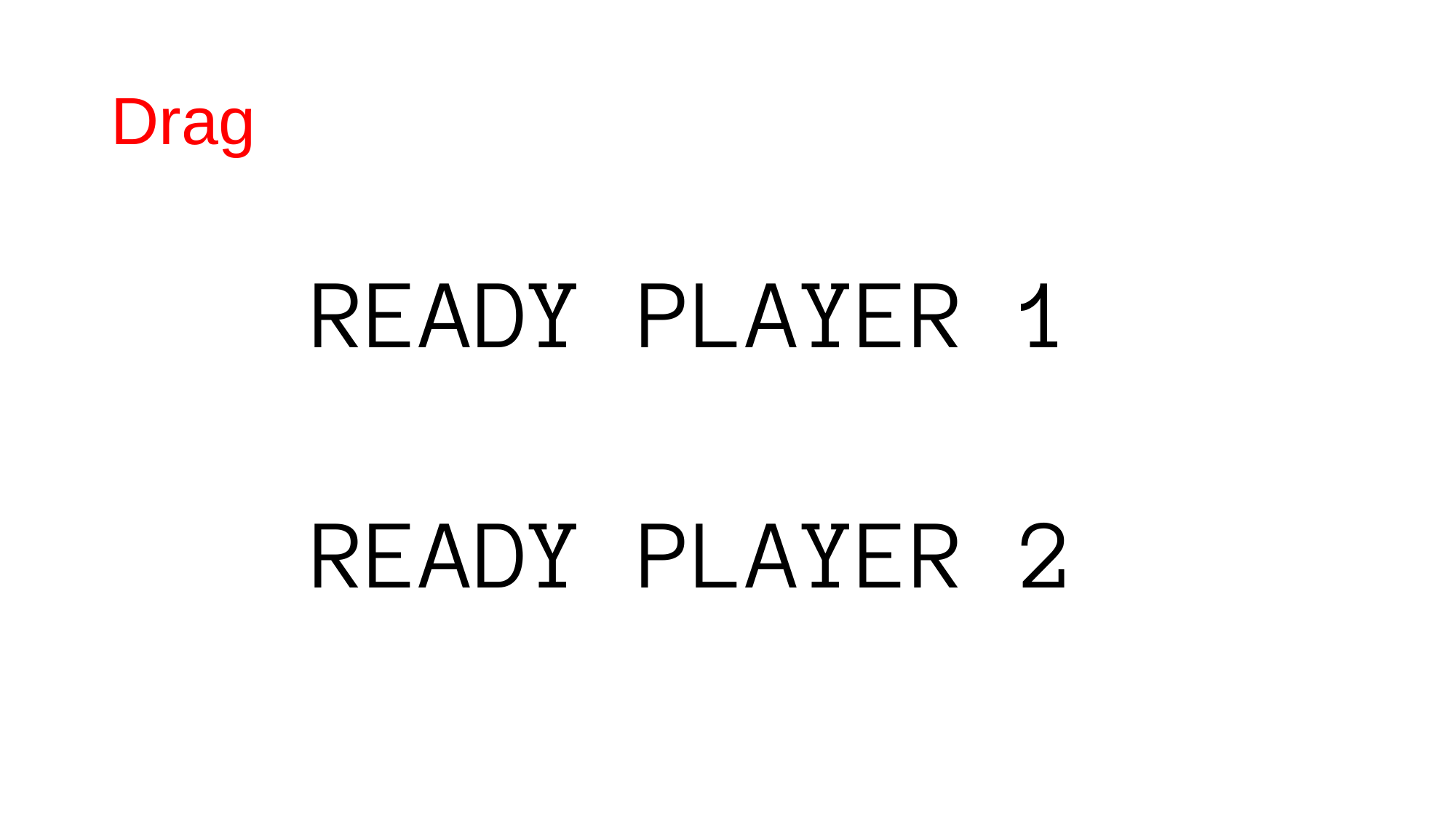

# Drag
READY PLAYER 1

READY PLAYER 2